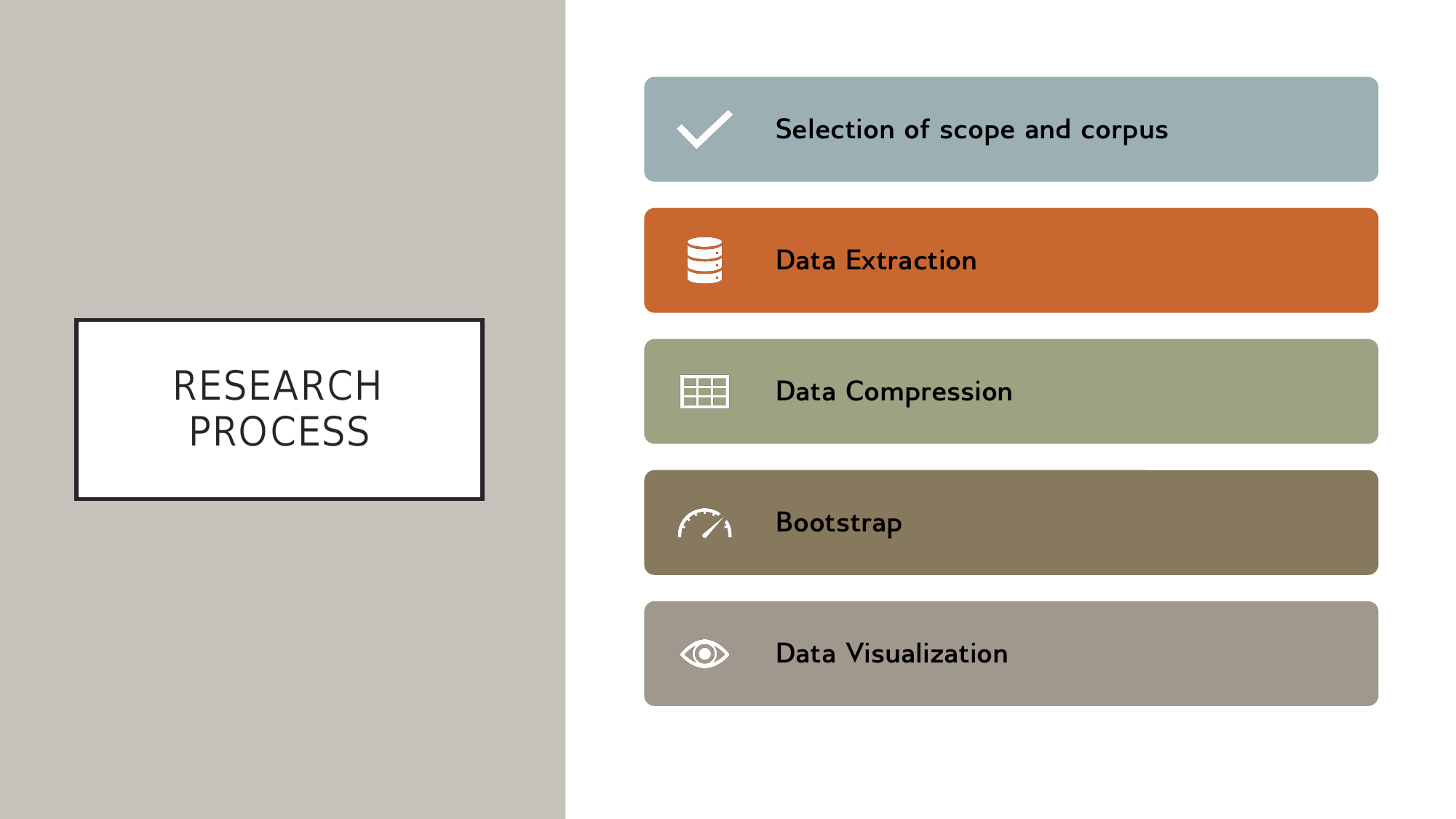

Selection of scope and corpus
Data Extraction
Data Compression
Bootstrap
Data Visualization
# Research process